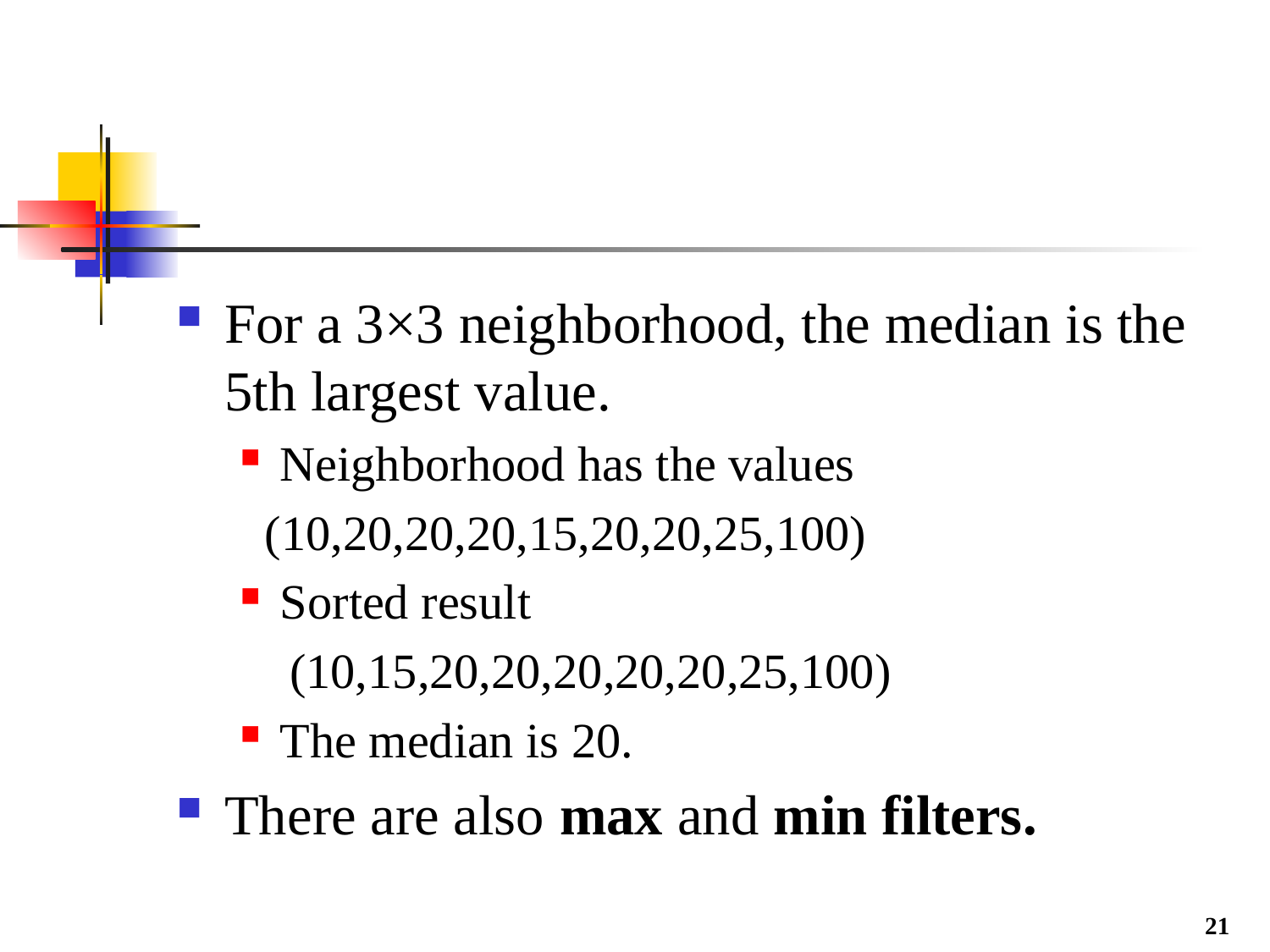

#
For a 3×3 neighborhood, the median is the 5th largest value.
Neighborhood has the values
  (10,20,20,20,15,20,20,25,100)
Sorted result
    (10,15,20,20,20,20,20,25,100)
The median is 20.
There are also max and min filters.
21